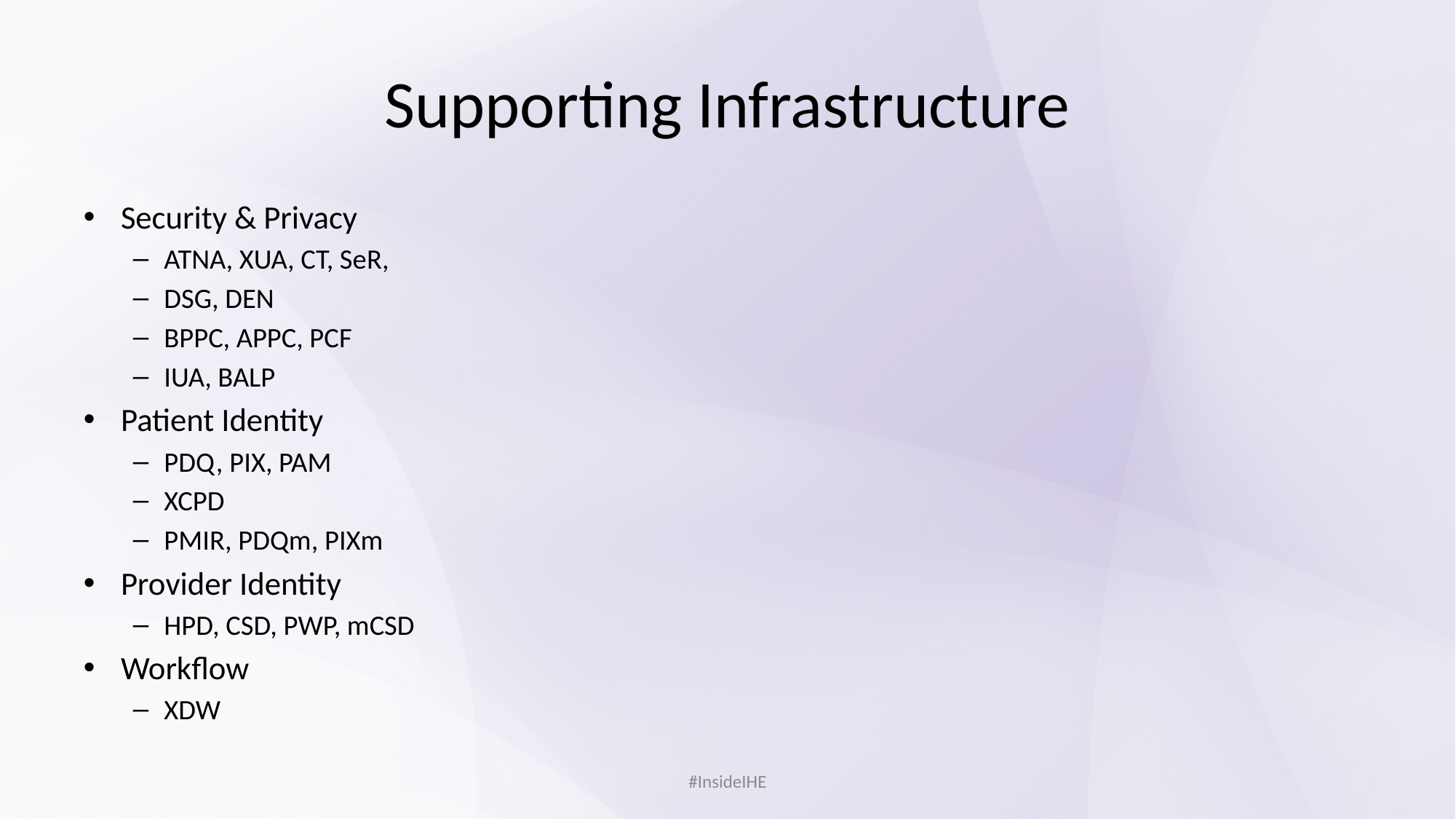

# Supporting Infrastructure
Security & Privacy
ATNA, XUA, CT, SeR,
DSG, DEN
BPPC, APPC, PCF
IUA, BALP
Patient Identity
PDQ, PIX, PAM
XCPD
PMIR, PDQm, PIXm
Provider Identity
HPD, CSD, PWP, mCSD
Workflow
XDW
#InsideIHE